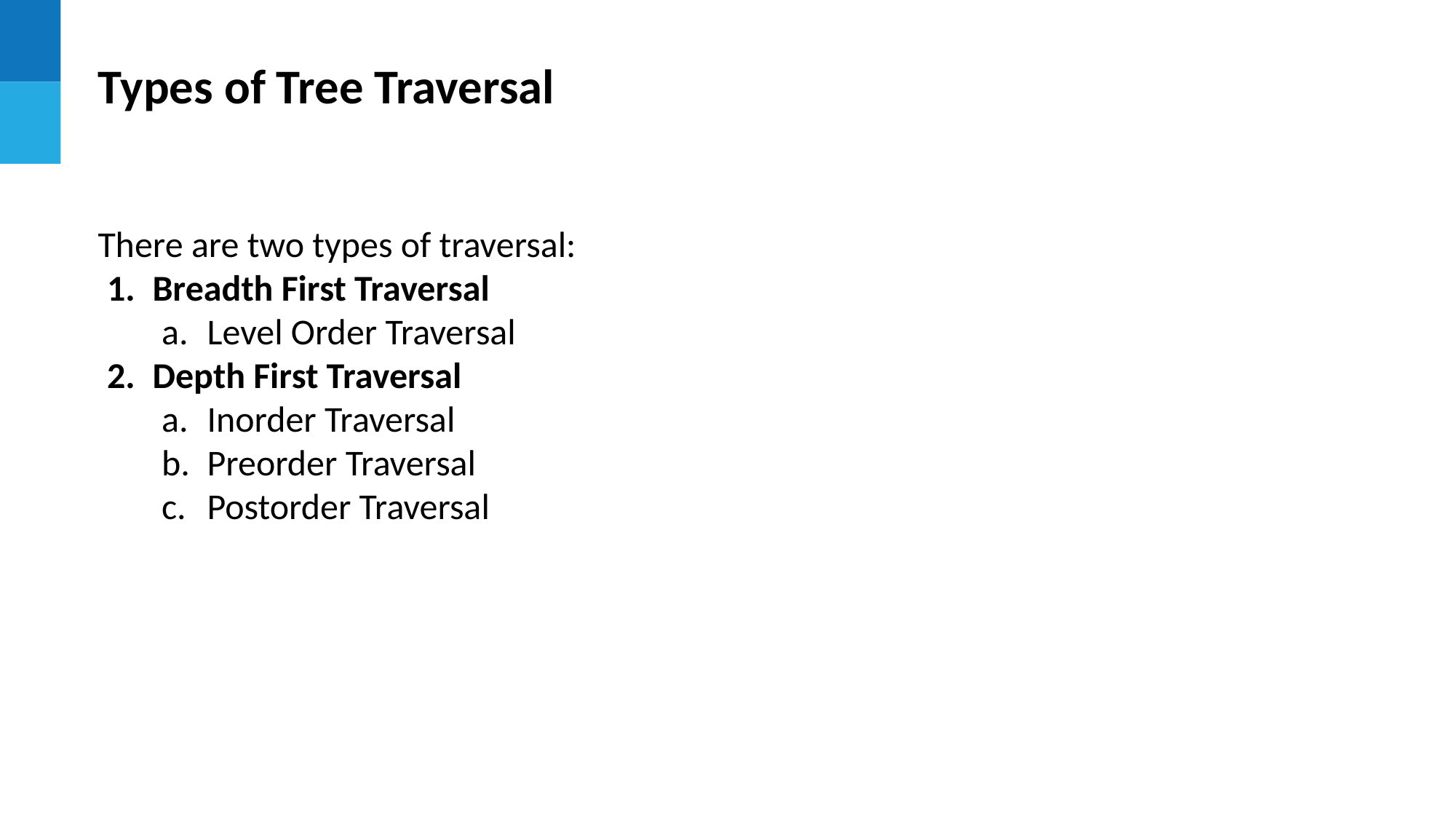

Types of Tree Traversal
There are two types of traversal:
Breadth First Traversal
Level Order Traversal
Depth First Traversal
Inorder Traversal
Preorder Traversal
Postorder Traversal